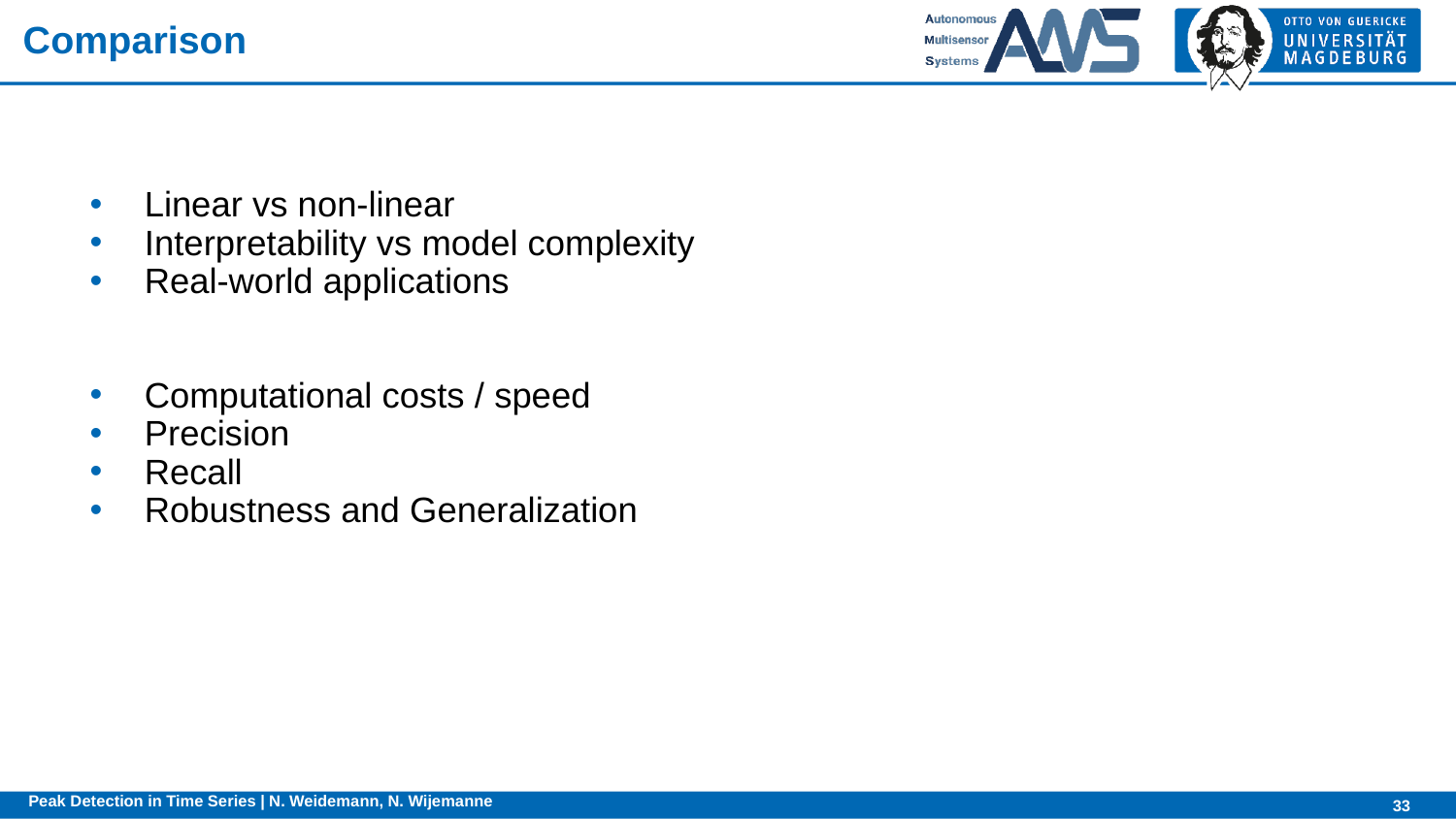

# Comparison
Linear vs non-linear
Interpretability vs model complexity
Real-world applications

Computational costs / speed
Precision
Recall
Robustness and Generalization
Peak Detection in Time Series | N. Weidemann, N. Wijemanne
33